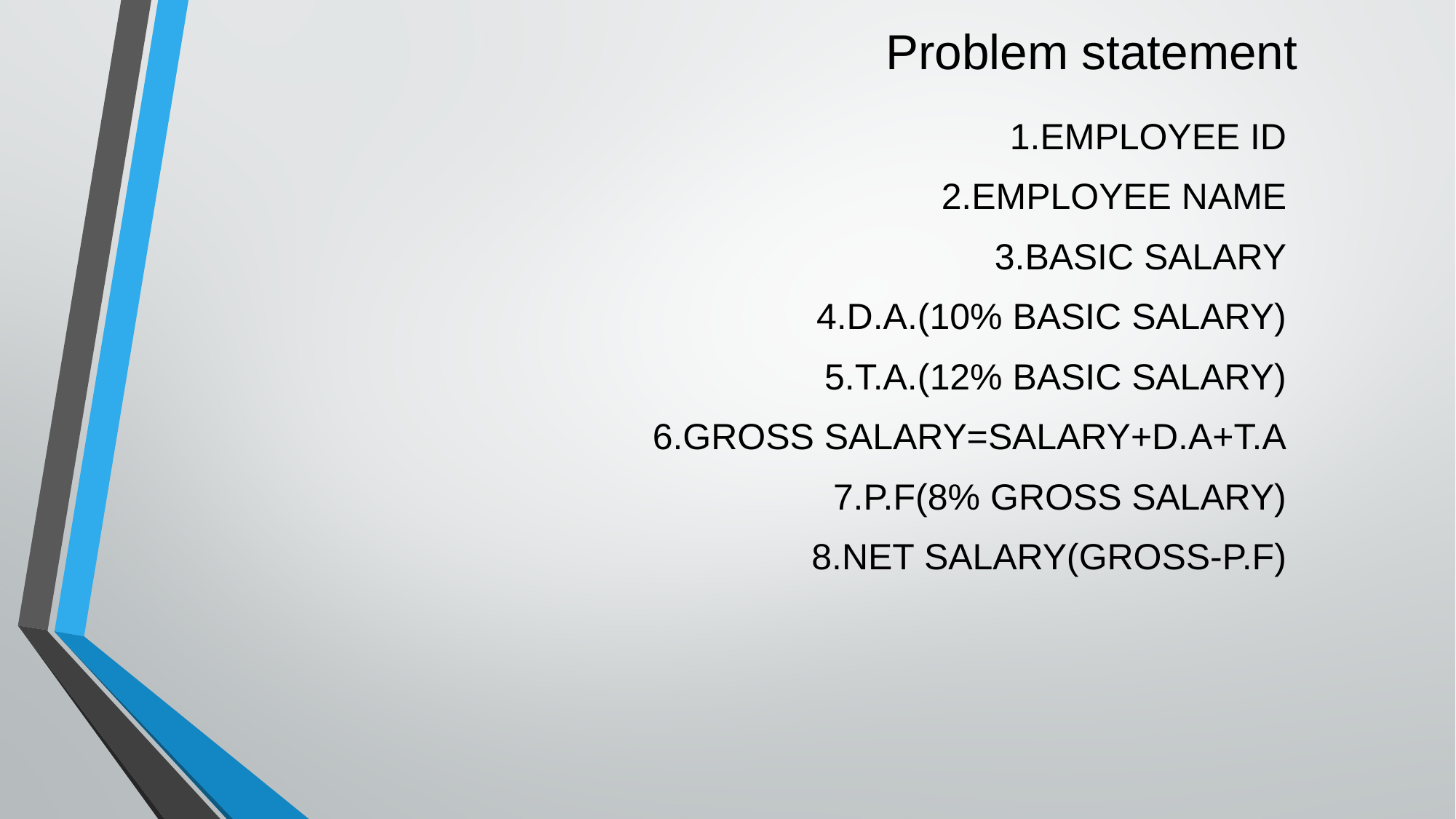

# Problem statement
1.EMPLOYEE ID
2.EMPLOYEE NAME
3.BASIC SALARY
4.D.A.(10% BASIC SALARY)
5.T.A.(12% BASIC SALARY)
6.GROSS SALARY=SALARY+D.A+T.A
7.P.F(8% GROSS SALARY)
8.NET SALARY(GROSS-P.F)